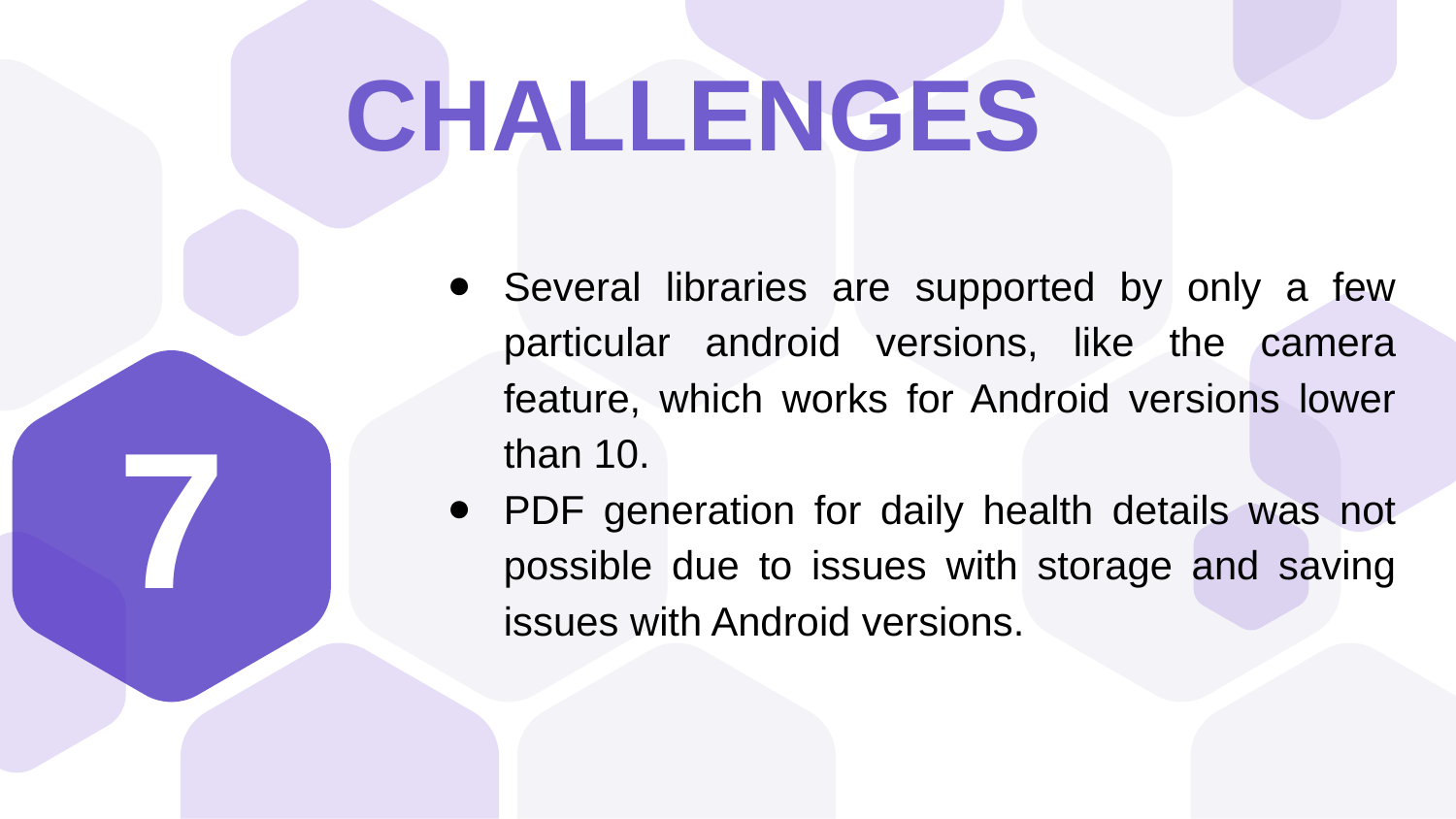

# CHALLENGES
Several libraries are supported by only a few particular android versions, like the camera feature, which works for Android versions lower than 10.
PDF generation for daily health details was not possible due to issues with storage and saving issues with Android versions.
7